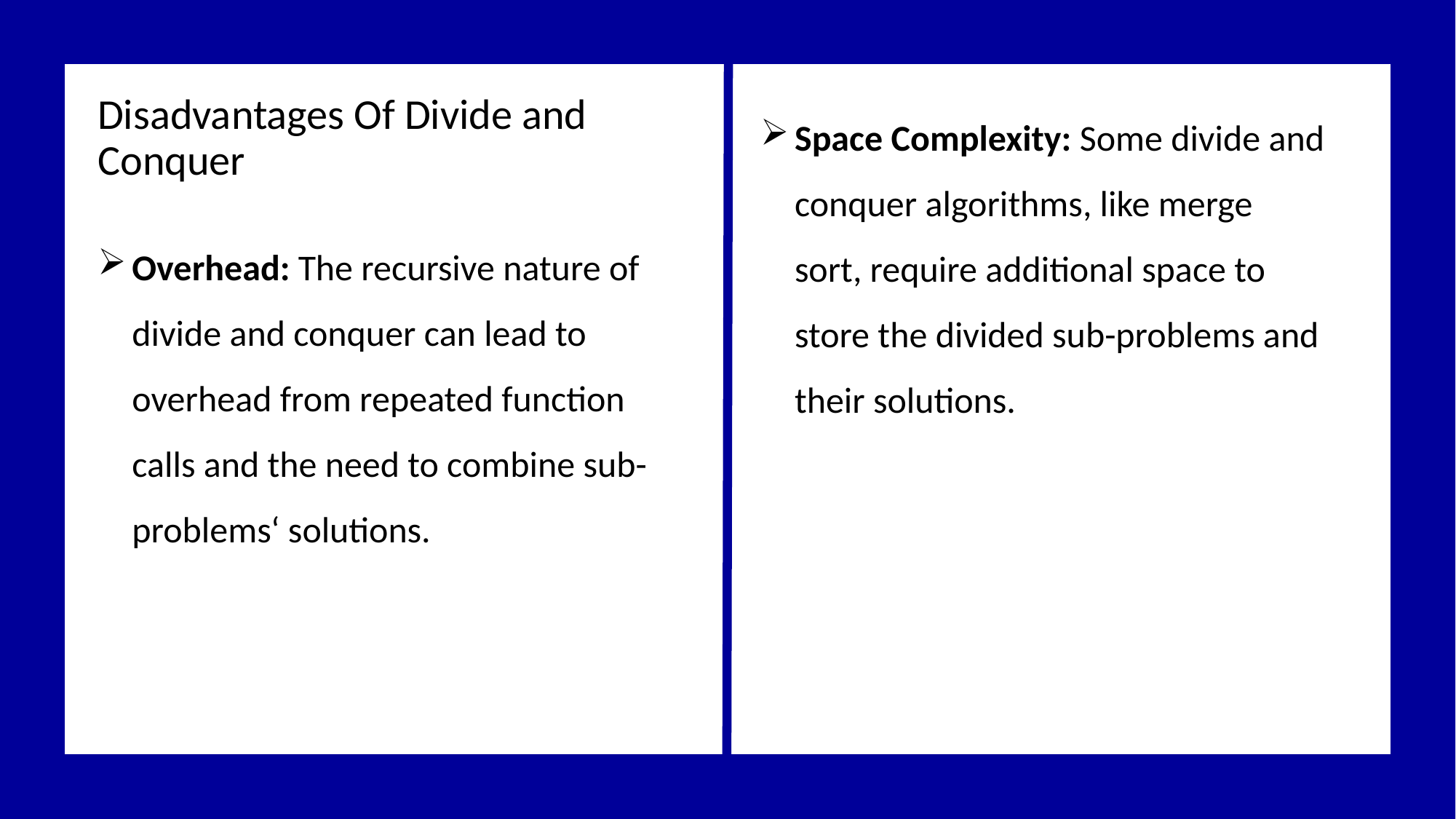

Disadvantages Of Divide and Conquer
Space Complexity: Some divide and conquer algorithms, like merge sort, require additional space to store the divided sub-problems and their solutions.
Overhead: The recursive nature of divide and conquer can lead to overhead from repeated function calls and the need to combine sub-problems‘ solutions.